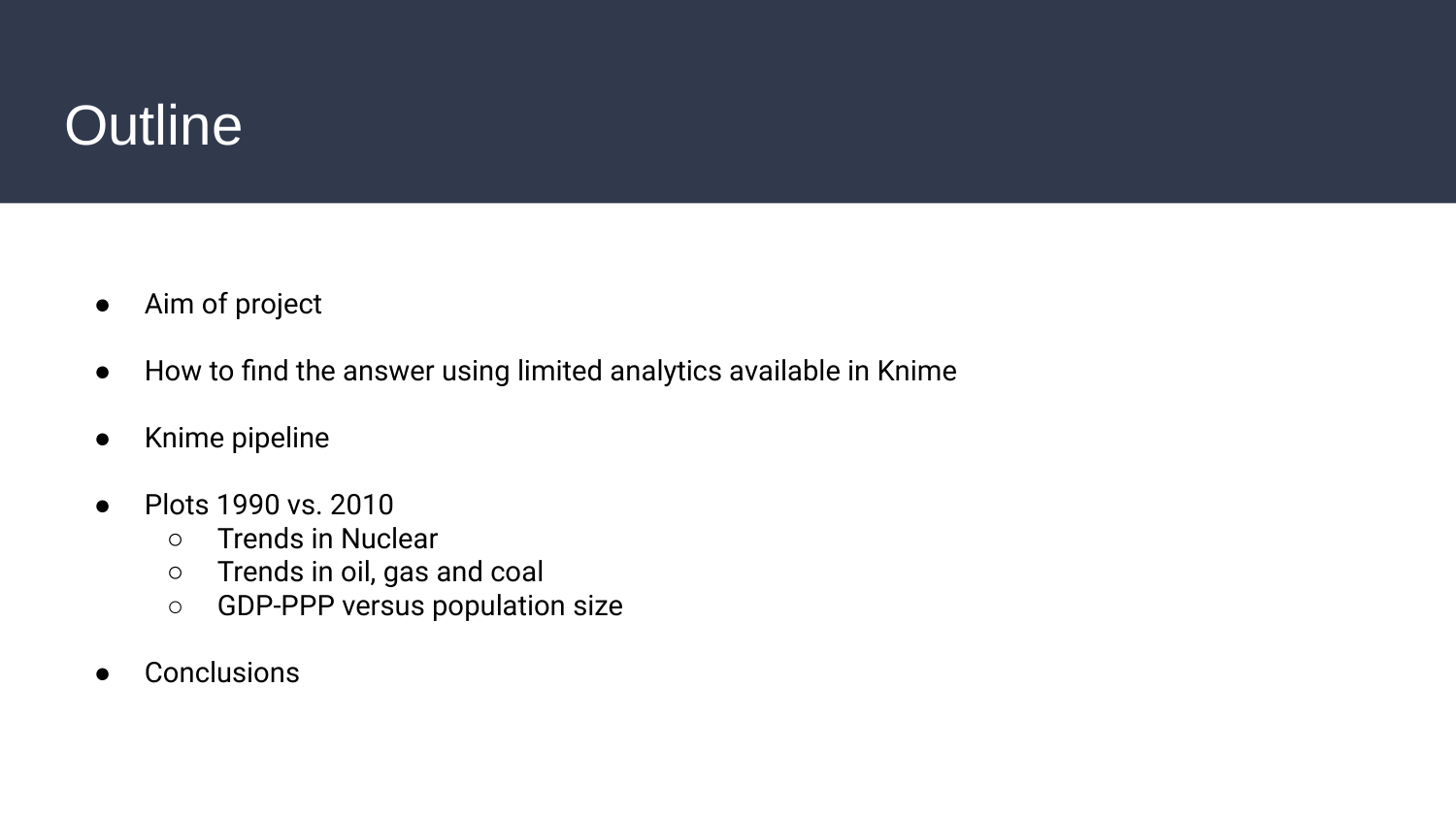

# Outline

Aim of project

How to find the answer using limited analytics available in Knime

Knime pipeline

Plots 1990 vs. 2010
Trends in Nuclear
Trends in oil, gas and coal
GDP-PPP versus population size

Conclusions